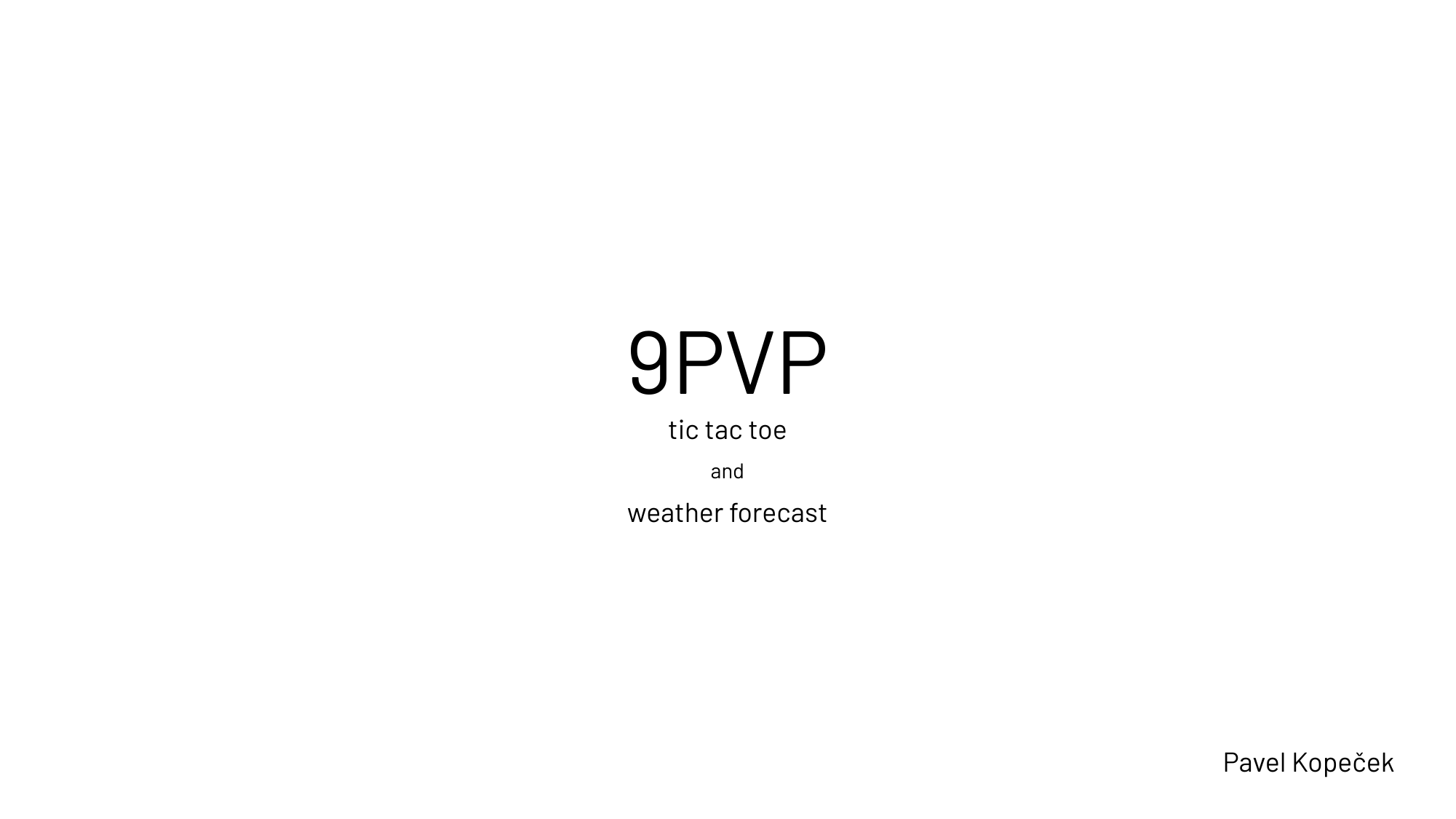

# 9PVP
tic tac toe
and
weather forecast
Pavel Kopeček